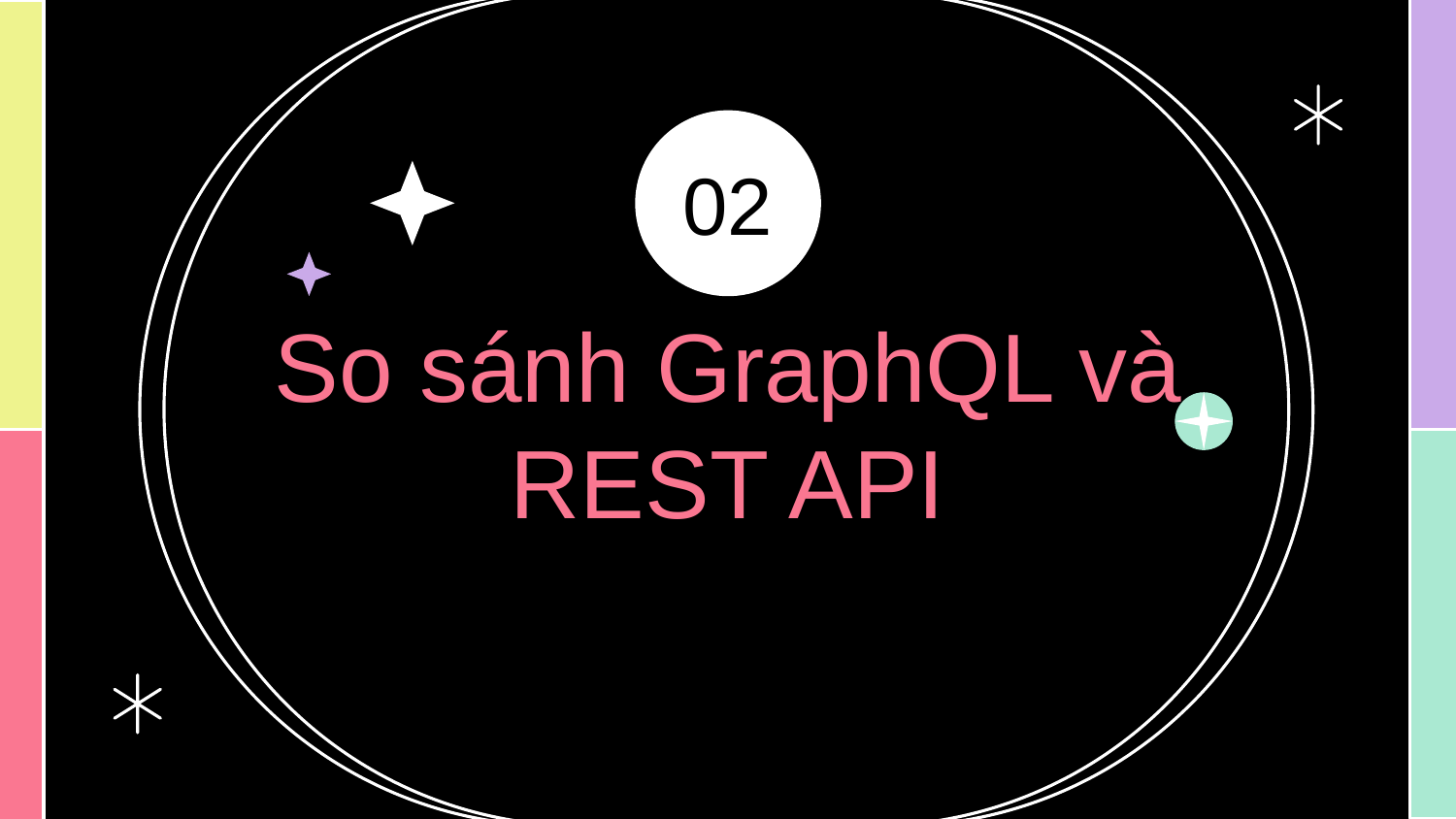

02

# So sánh GraphQL và REST API